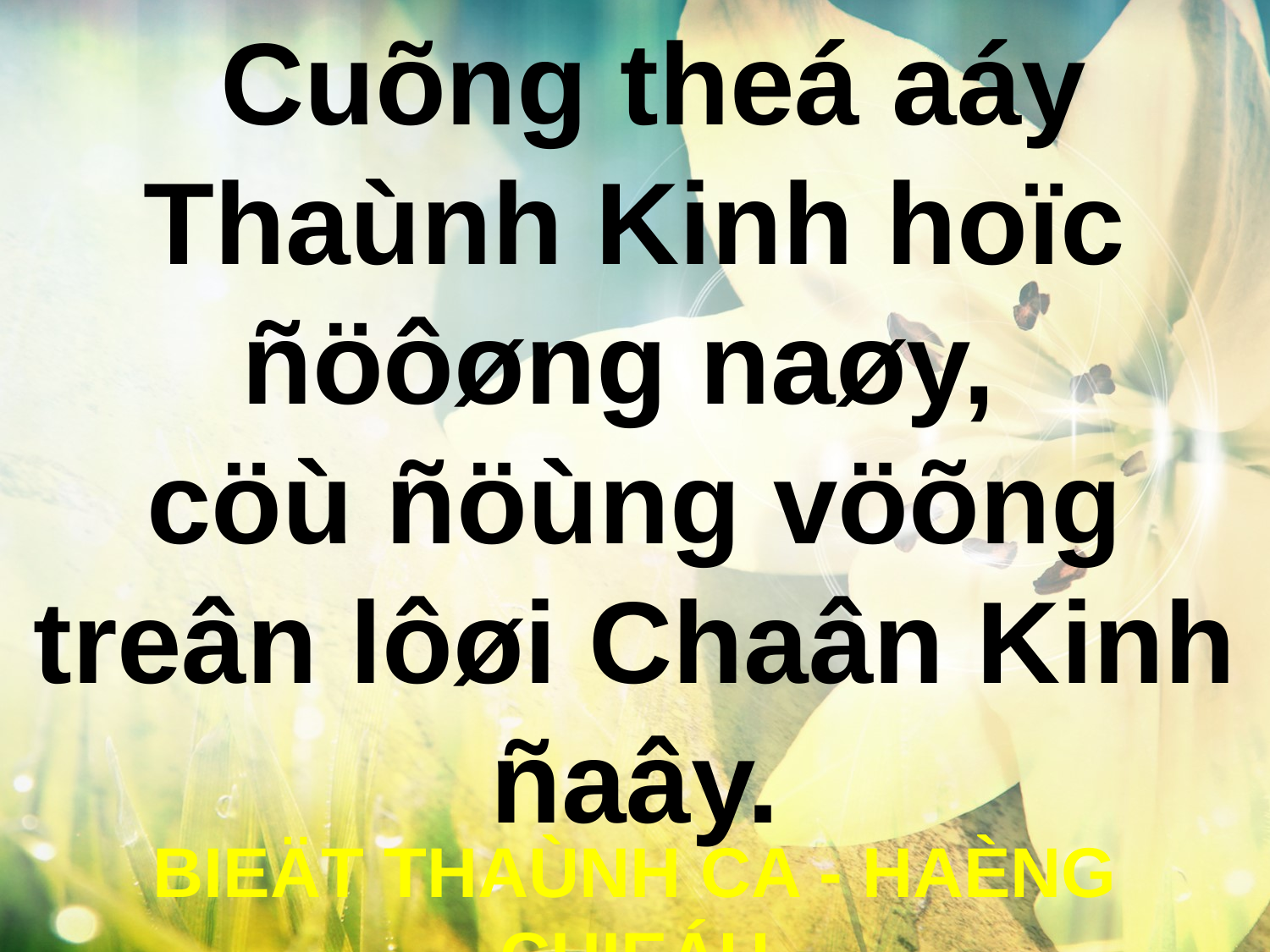

Cuõng theá aáy Thaùnh Kinh hoïc ñöôøng naøy,
cöù ñöùng vöõng treân lôøi Chaân Kinh ñaây.
BIEÄT THAÙNH CA - HAÈNG CHIEÁU